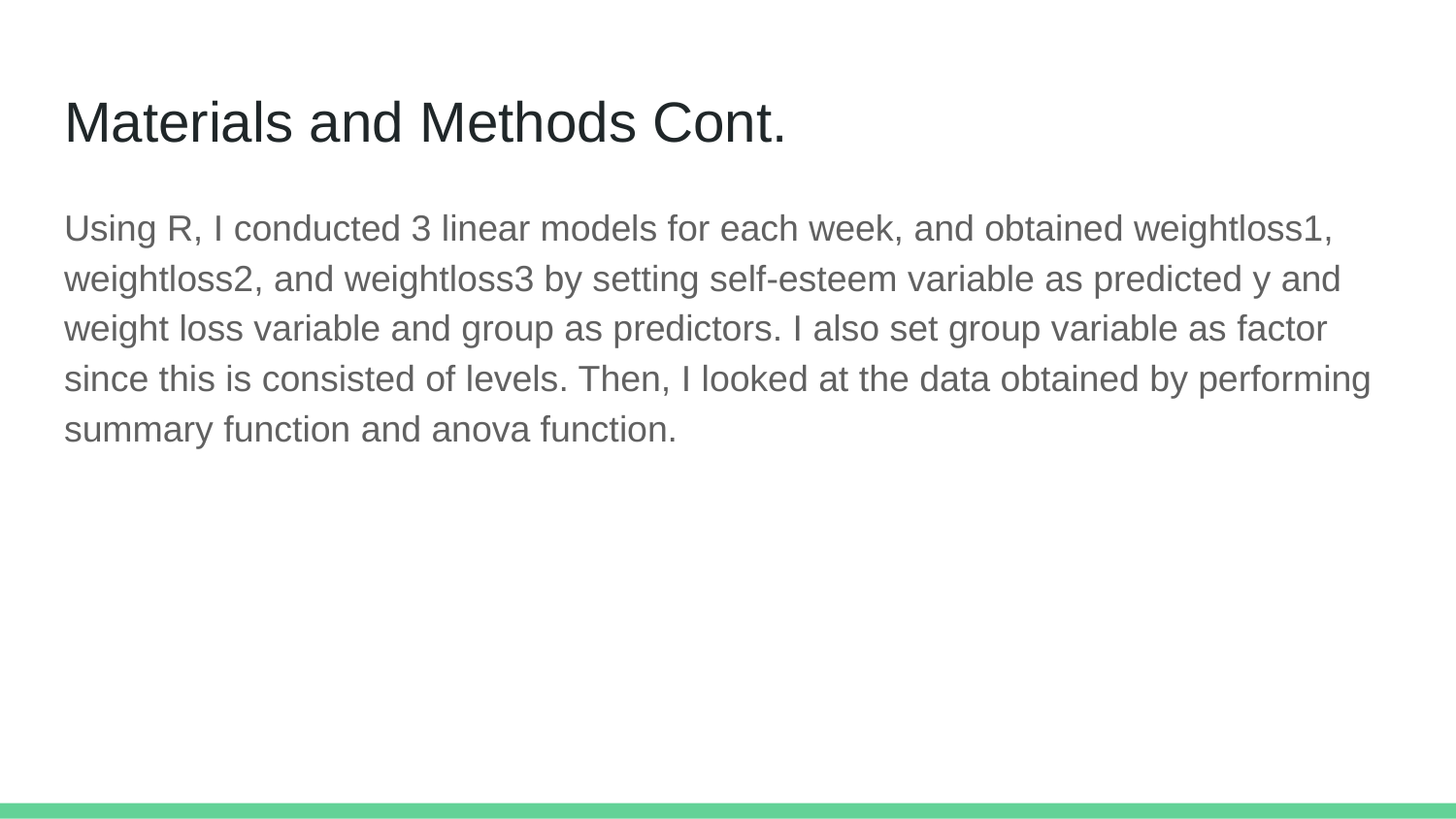

# Materials and Methods Cont.
Using R, I conducted 3 linear models for each week, and obtained weightloss1, weightloss2, and weightloss3 by setting self-esteem variable as predicted y and weight loss variable and group as predictors. I also set group variable as factor since this is consisted of levels. Then, I looked at the data obtained by performing summary function and anova function.